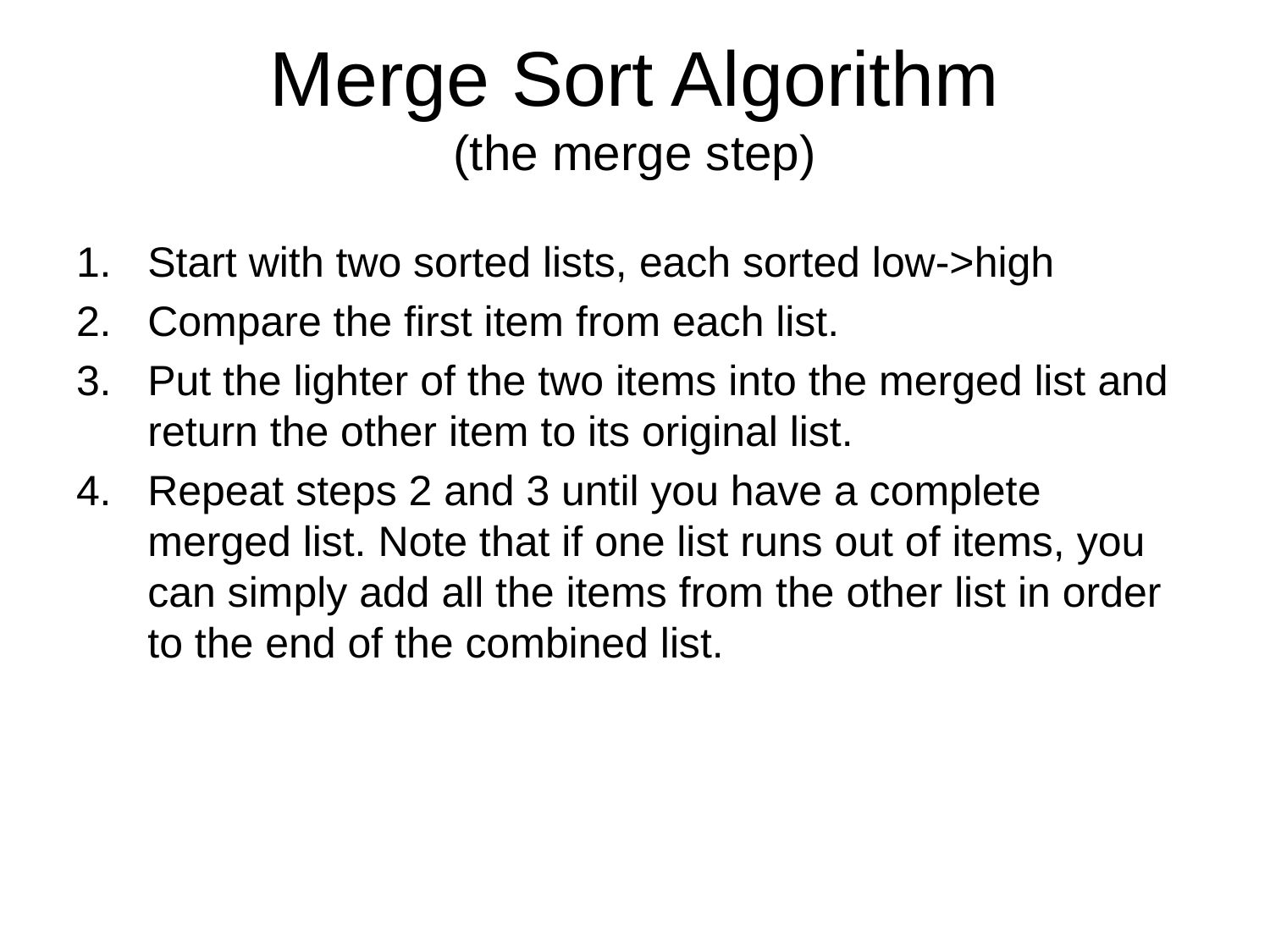

# Merge Sort Algorithm (the merge step)
Start with two sorted lists, each sorted low->high
Compare the first item from each list.
Put the lighter of the two items into the merged list and return the other item to its original list.
Repeat steps 2 and 3 until you have a complete merged list. Note that if one list runs out of items, you can simply add all the items from the other list in order to the end of the combined list.